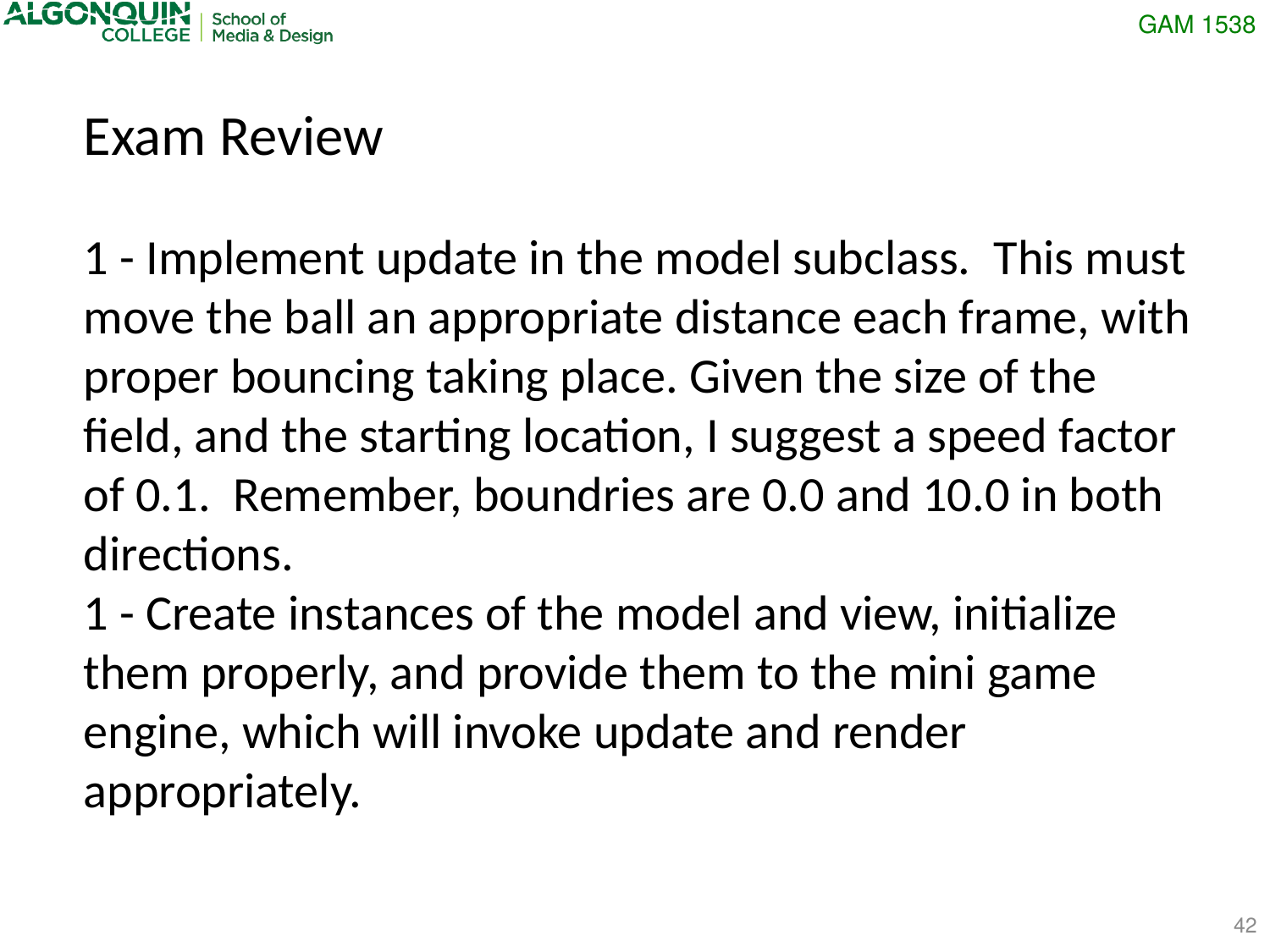

Exam Review
1 - Implement update in the model subclass.  This must move the ball an appropriate distance each frame, with proper bouncing taking place. Given the size of the field, and the starting location, I suggest a speed factor of 0.1.  Remember, boundries are 0.0 and 10.0 in both directions.
1 - Create instances of the model and view, initialize them properly, and provide them to the mini game engine, which will invoke update and render appropriately.
42